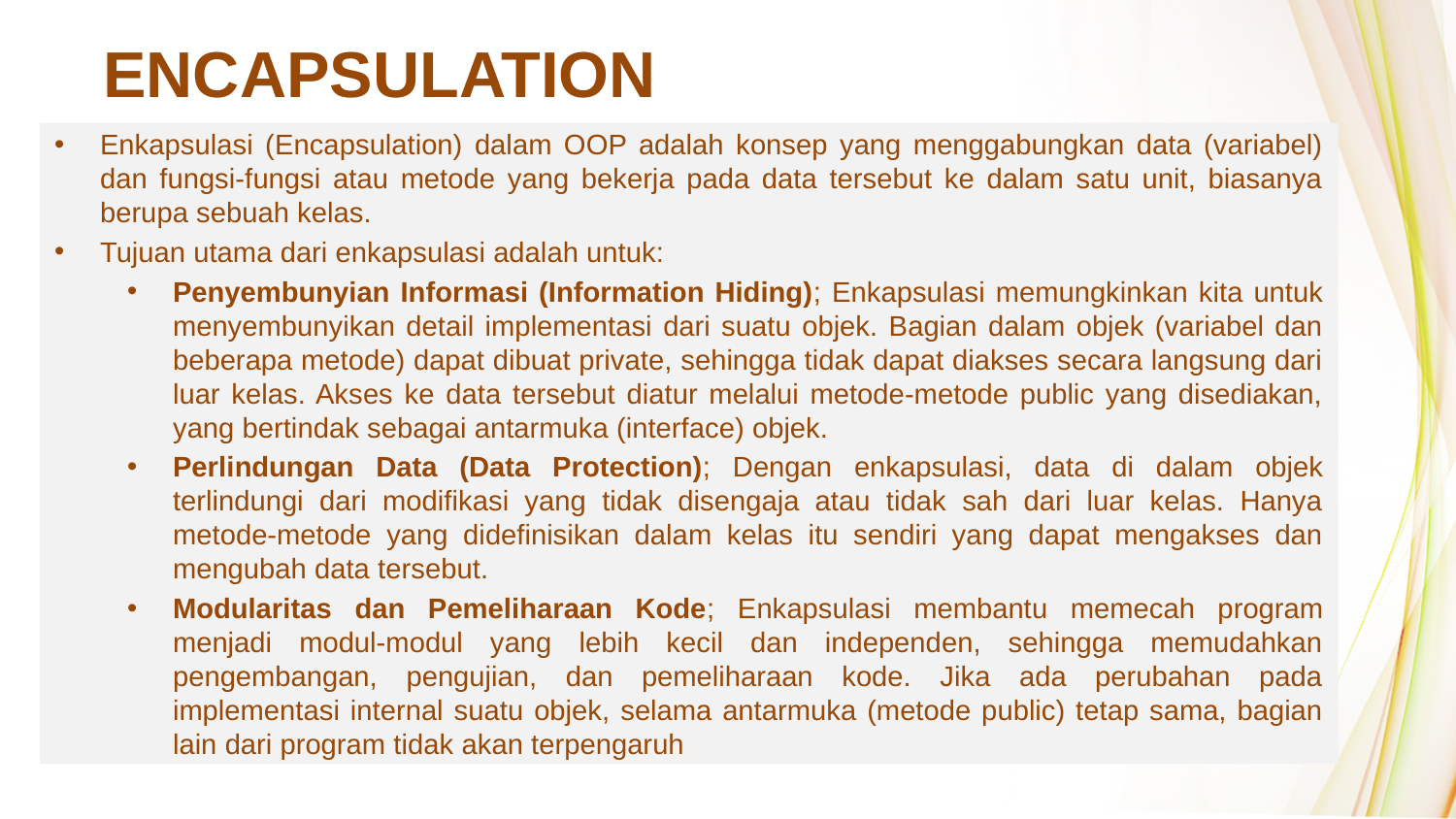

ENCAPSULATION
Enkapsulasi (Encapsulation) dalam OOP adalah konsep yang menggabungkan data (variabel) dan fungsi-fungsi atau metode yang bekerja pada data tersebut ke dalam satu unit, biasanya berupa sebuah kelas.
Tujuan utama dari enkapsulasi adalah untuk:
Penyembunyian Informasi (Information Hiding); Enkapsulasi memungkinkan kita untuk menyembunyikan detail implementasi dari suatu objek. Bagian dalam objek (variabel dan beberapa metode) dapat dibuat private, sehingga tidak dapat diakses secara langsung dari luar kelas. Akses ke data tersebut diatur melalui metode-metode public yang disediakan, yang bertindak sebagai antarmuka (interface) objek.
Perlindungan Data (Data Protection); Dengan enkapsulasi, data di dalam objek terlindungi dari modifikasi yang tidak disengaja atau tidak sah dari luar kelas. Hanya metode-metode yang didefinisikan dalam kelas itu sendiri yang dapat mengakses dan mengubah data tersebut.
Modularitas dan Pemeliharaan Kode; Enkapsulasi membantu memecah program menjadi modul-modul yang lebih kecil dan independen, sehingga memudahkan pengembangan, pengujian, dan pemeliharaan kode. Jika ada perubahan pada implementasi internal suatu objek, selama antarmuka (metode public) tetap sama, bagian lain dari program tidak akan terpengaruh